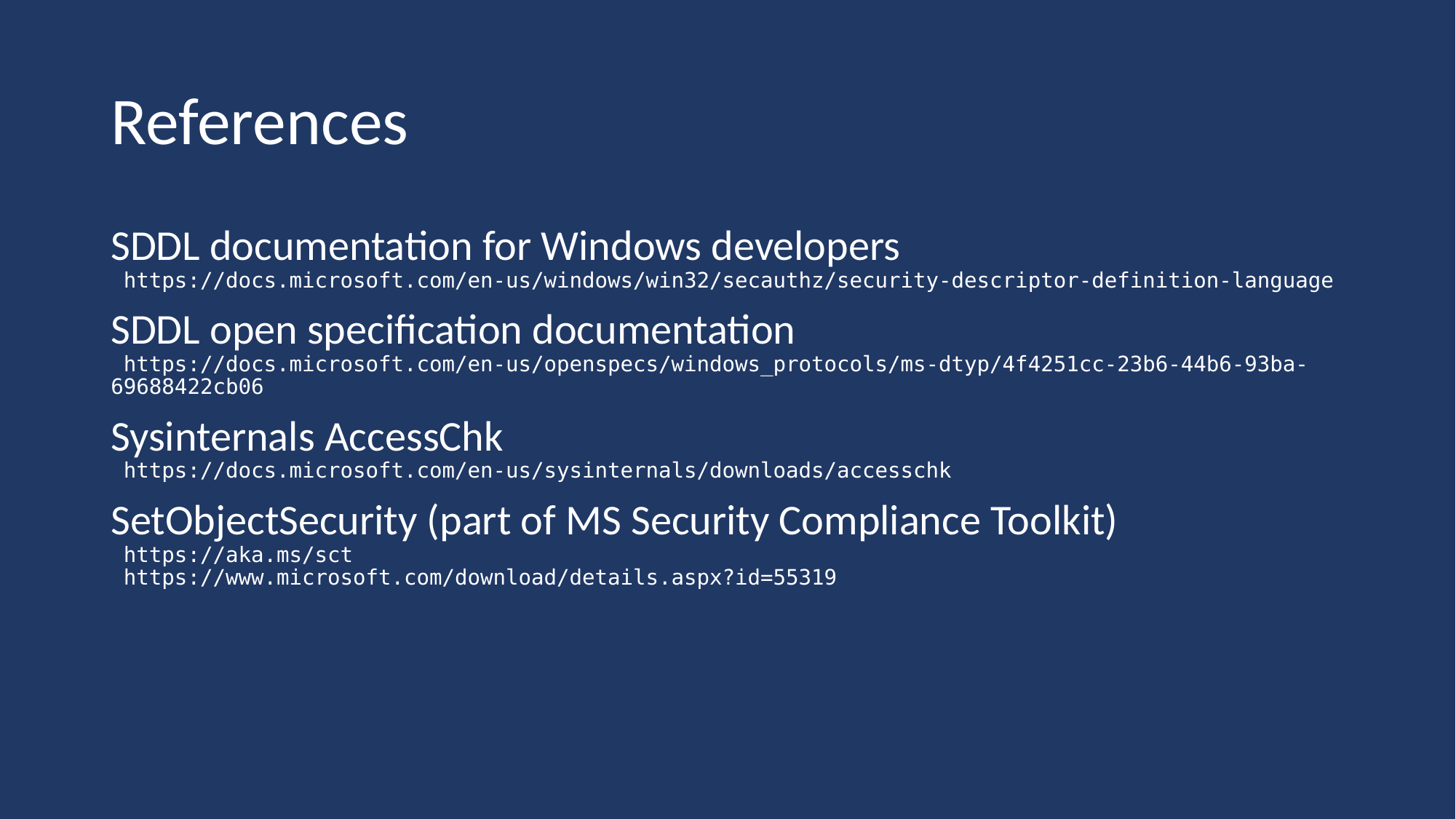

# References
SDDL documentation for Windows developers
 https://docs.microsoft.com/en-us/windows/win32/secauthz/security-descriptor-definition-language
SDDL open specification documentation
 https://docs.microsoft.com/en-us/openspecs/windows_protocols/ms-dtyp/4f4251cc-23b6-44b6-93ba-69688422cb06
Sysinternals AccessChk
 https://docs.microsoft.com/en-us/sysinternals/downloads/accesschk
SetObjectSecurity (part of MS Security Compliance Toolkit)
 https://aka.ms/sct
 https://www.microsoft.com/download/details.aspx?id=55319